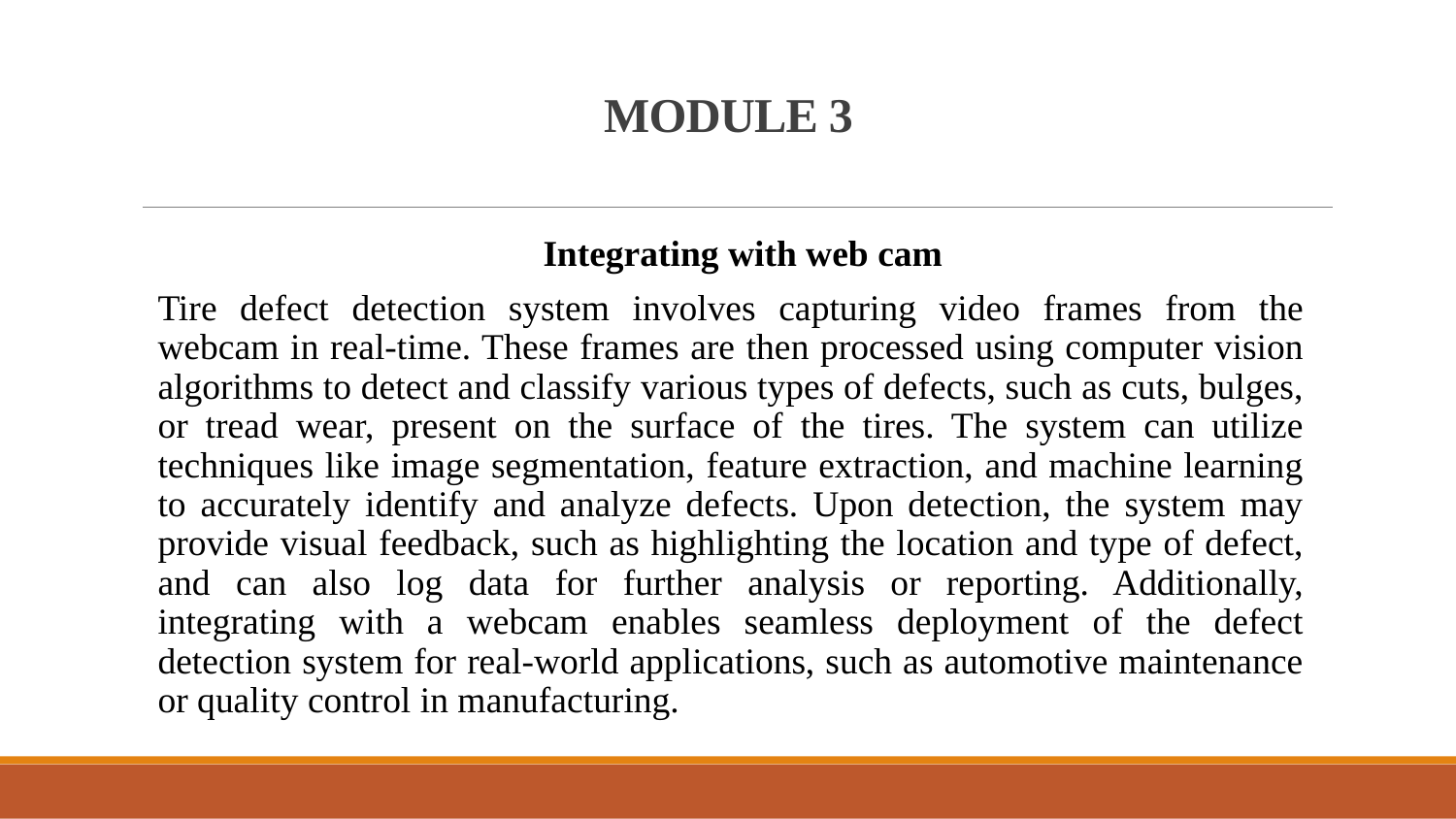

MODULE 3
Integrating with web cam
Tire defect detection system involves capturing video frames from the webcam in real-time. These frames are then processed using computer vision algorithms to detect and classify various types of defects, such as cuts, bulges, or tread wear, present on the surface of the tires. The system can utilize techniques like image segmentation, feature extraction, and machine learning to accurately identify and analyze defects. Upon detection, the system may provide visual feedback, such as highlighting the location and type of defect, and can also log data for further analysis or reporting. Additionally, integrating with a webcam enables seamless deployment of the defect detection system for real-world applications, such as automotive maintenance or quality control in manufacturing.